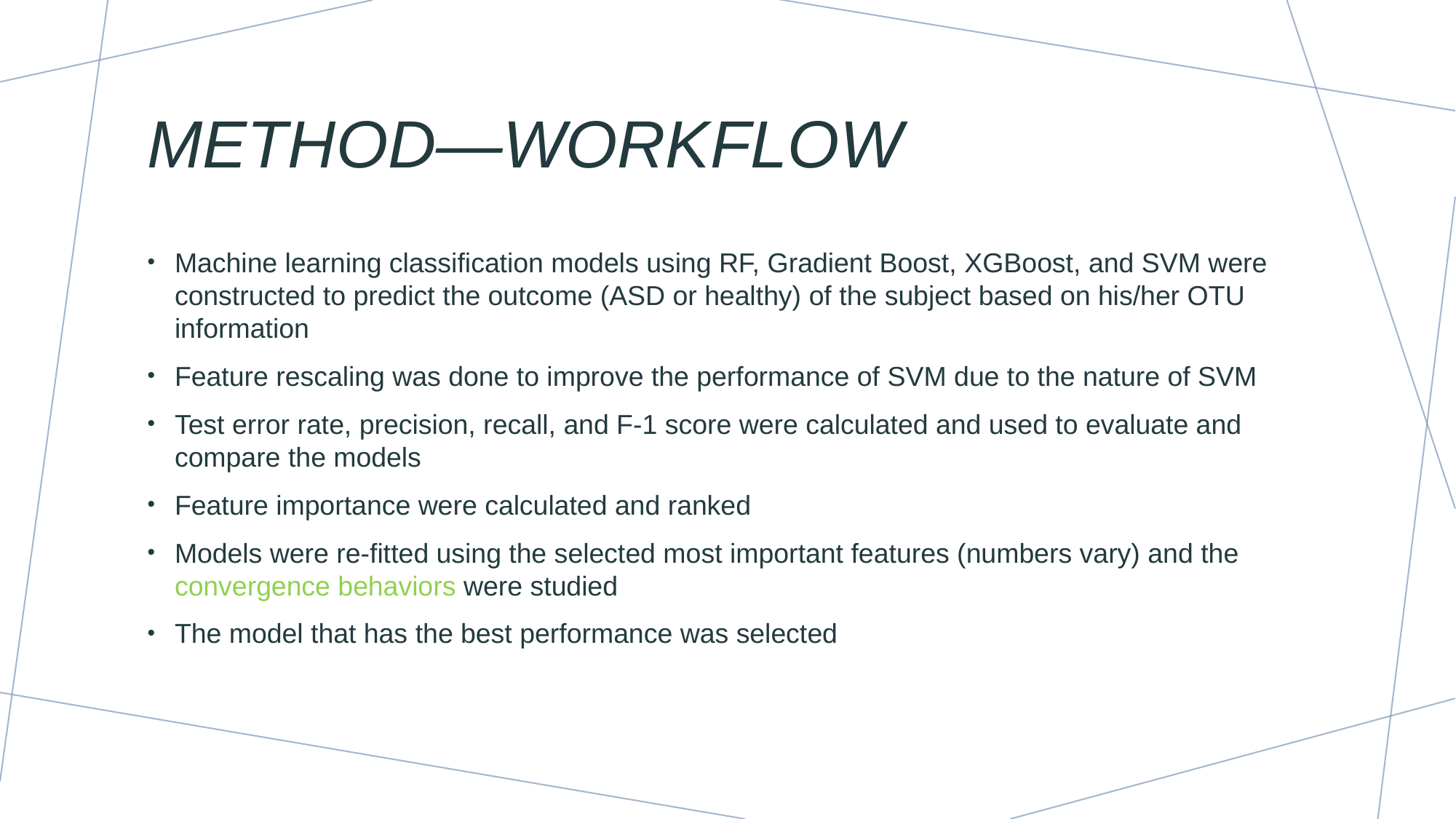

# Method—Workflow
Machine learning classification models using RF, Gradient Boost, XGBoost, and SVM were constructed to predict the outcome (ASD or healthy) of the subject based on his/her OTU information
Feature rescaling was done to improve the performance of SVM due to the nature of SVM
Test error rate, precision, recall, and F-1 score were calculated and used to evaluate and compare the models
Feature importance were calculated and ranked
Models were re-fitted using the selected most important features (numbers vary) and the convergence behaviors were studied
The model that has the best performance was selected